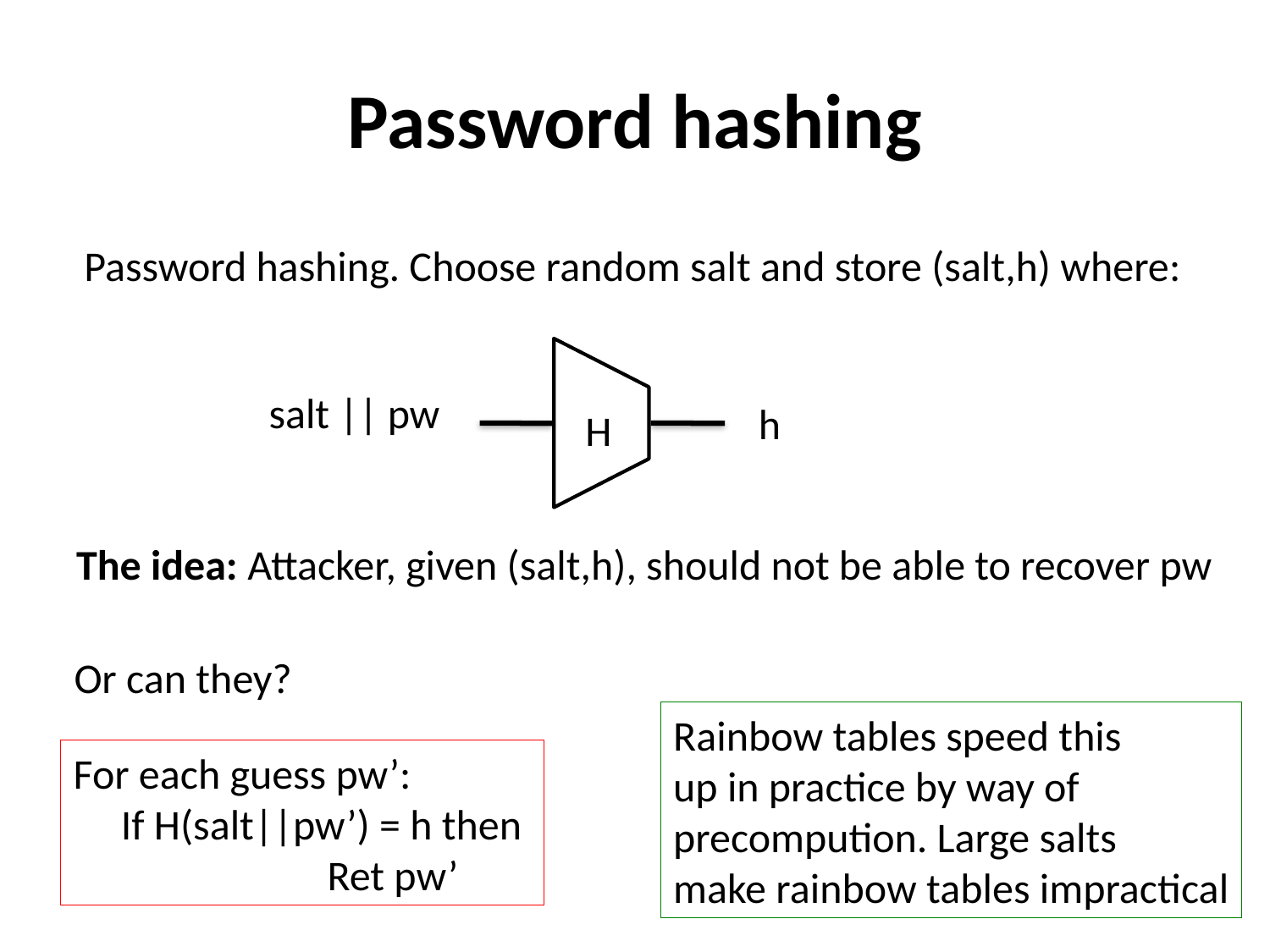

# Password hashing
Password hashing. Choose random salt and store (salt,h) where:

salt || pw
h
H
The idea: Attacker, given (salt,h), should not be able to recover pw
Or can they?
Rainbow tables speed this
up in practice by way of
precompution. Large salts
make rainbow tables impractical
For each guess pw’:
     If H(salt||pw’) = h then
		Ret pw’